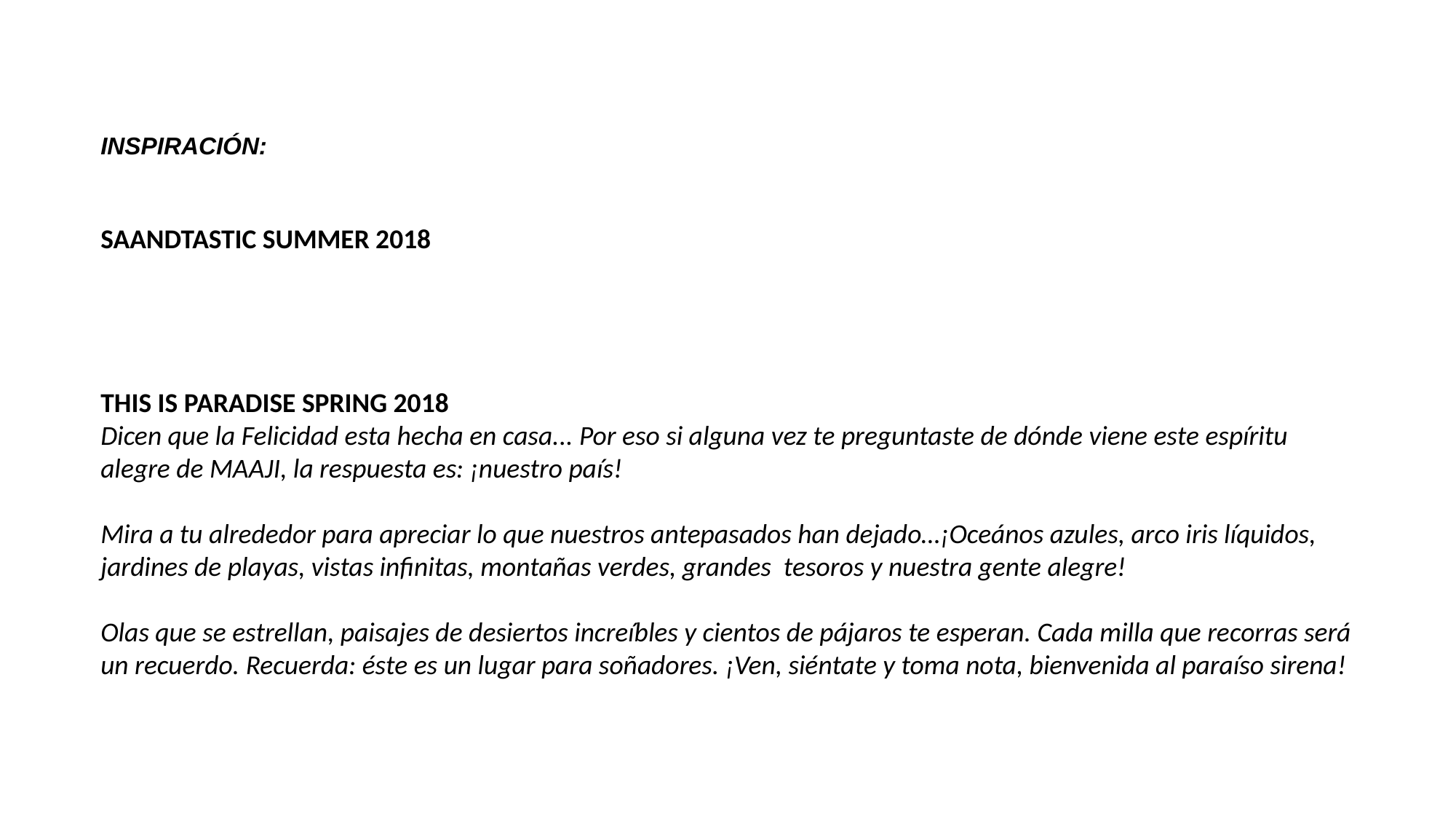

INSPIRACIÓN:

SAANDTASTIC SUMMER 2018

THIS IS PARADISE SPRING 2018
Dicen que la Felicidad esta hecha en casa... Por eso si alguna vez te preguntaste de dónde viene este espíritu alegre de MAAJI, la respuesta es: ¡nuestro país!

Mira a tu alrededor para apreciar lo que nuestros antepasados han dejado…¡Oceános azules, arco iris líquidos, jardines de playas, vistas infinitas, montañas verdes, grandes  tesoros y nuestra gente alegre!

Olas que se estrellan, paisajes de desiertos increíbles y cientos de pájaros te esperan. Cada milla que recorras será un recuerdo. Recuerda: éste es un lugar para soñadores. ¡Ven, siéntate y toma nota, bienvenida al paraíso sirena!